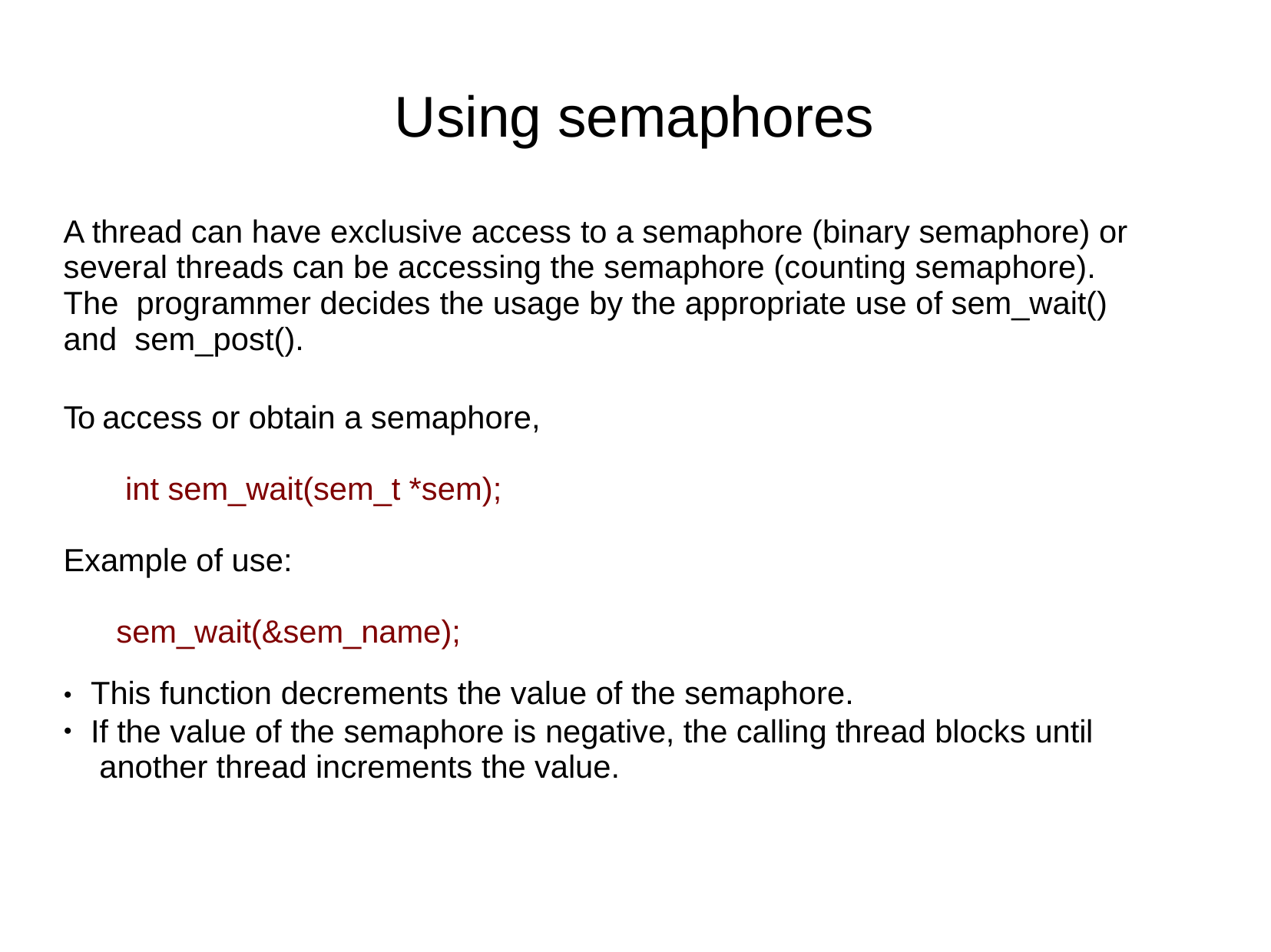

# Using semaphores
A thread can have exclusive access to a semaphore (binary semaphore) or  several threads can be accessing the semaphore (counting semaphore).	The  programmer decides the usage by the appropriate use of sem_wait() and  sem_post().
To access or obtain a semaphore,  int sem_wait(sem_t *sem);
Example of use:  sem_wait(&sem_name);
This function decrements the value of the semaphore.
If the value of the semaphore is negative, the calling thread blocks until  another thread increments the value.
●
●